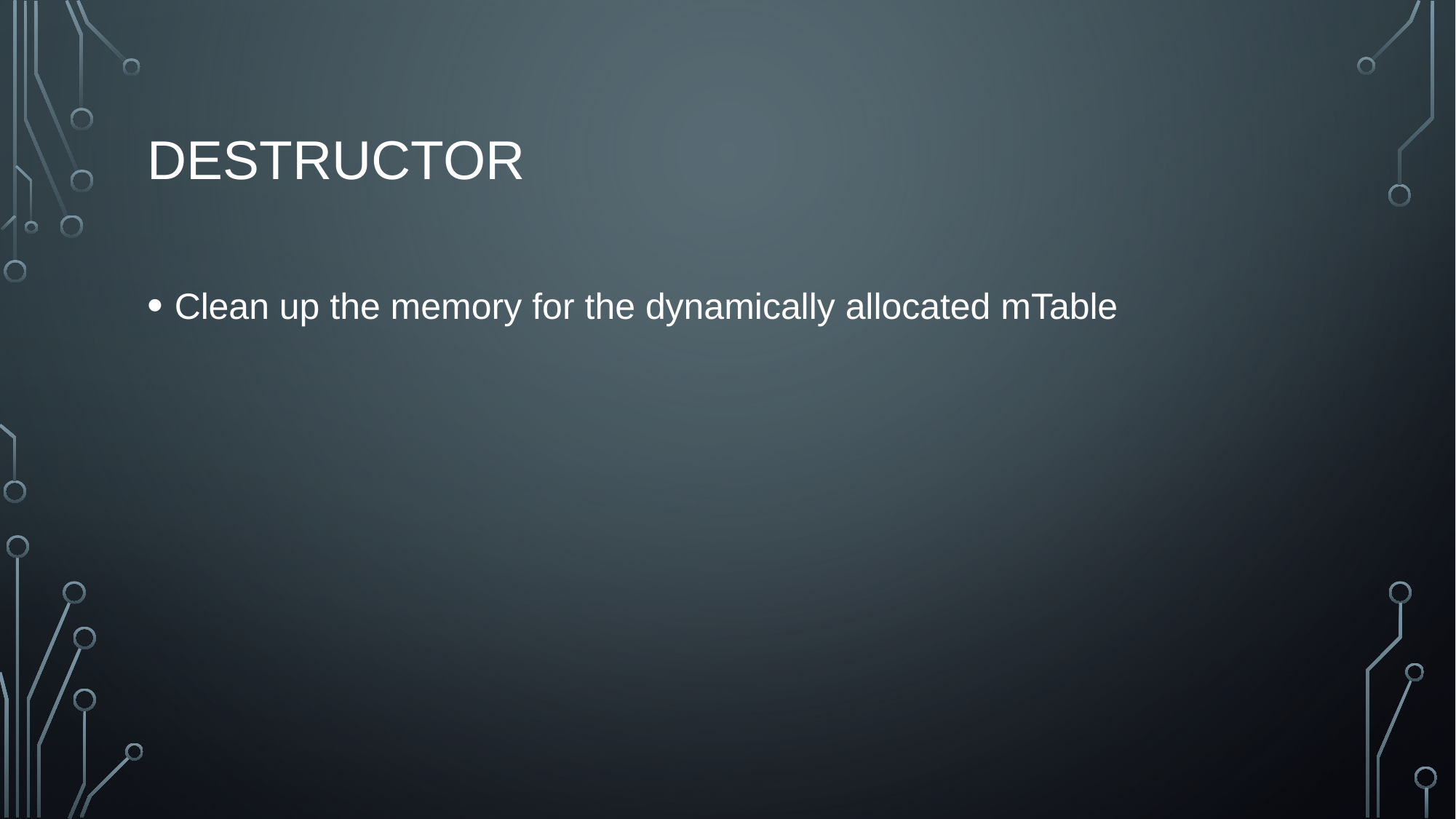

# destructor
Clean up the memory for the dynamically allocated mTable